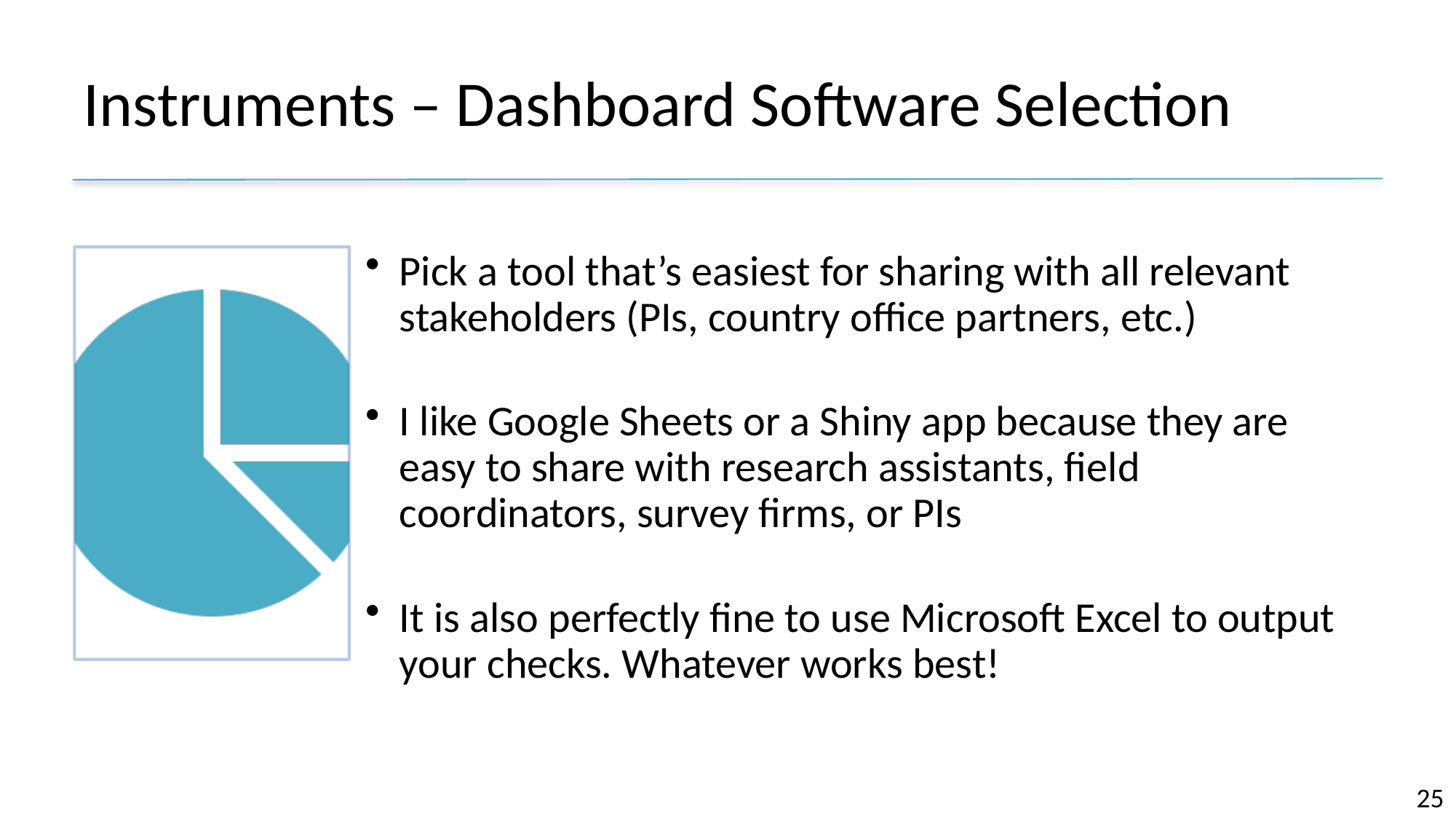

# Instruments – Dashboard Software Selection

Pick a tool that’s easiest for sharing with all relevant stakeholders (PIs, country office partners, etc.)

I like Google Sheets or a Shiny app because they are easy to share with research assistants, field coordinators, survey firms, or PIs

It is also perfectly fine to use Microsoft Excel to output your checks. Whatever works best!
25